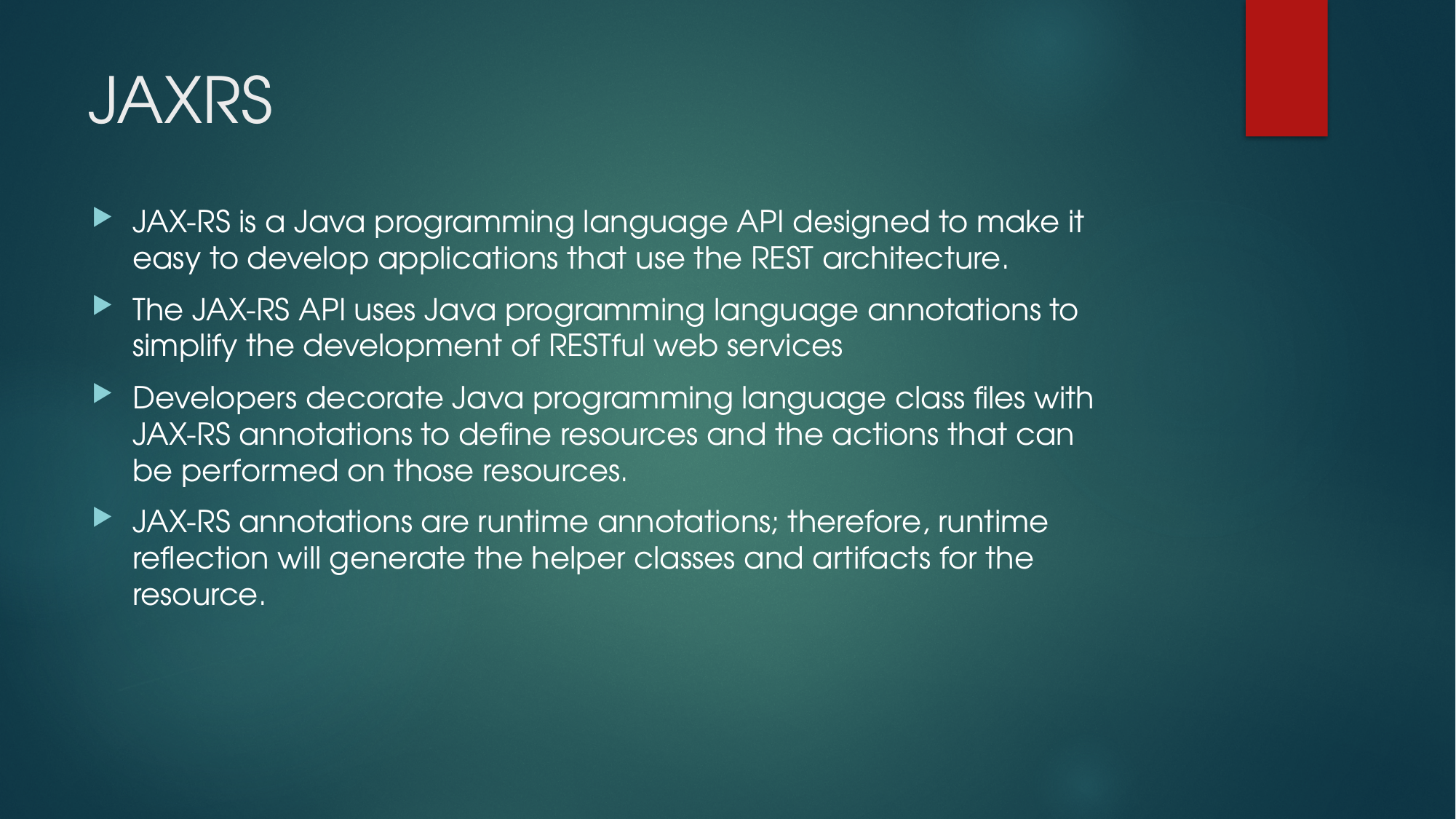

# JAXRS
JAX-RS is a Java programming language API designed to make it easy to develop applications that use the REST architecture.
The JAX-RS API uses Java programming language annotations to simplify the development of RESTful web services
Developers decorate Java programming language class files with JAX-RS annotations to define resources and the actions that can be performed on those resources.
JAX-RS annotations are runtime annotations; therefore, runtime reflection will generate the helper classes and artifacts for the resource.